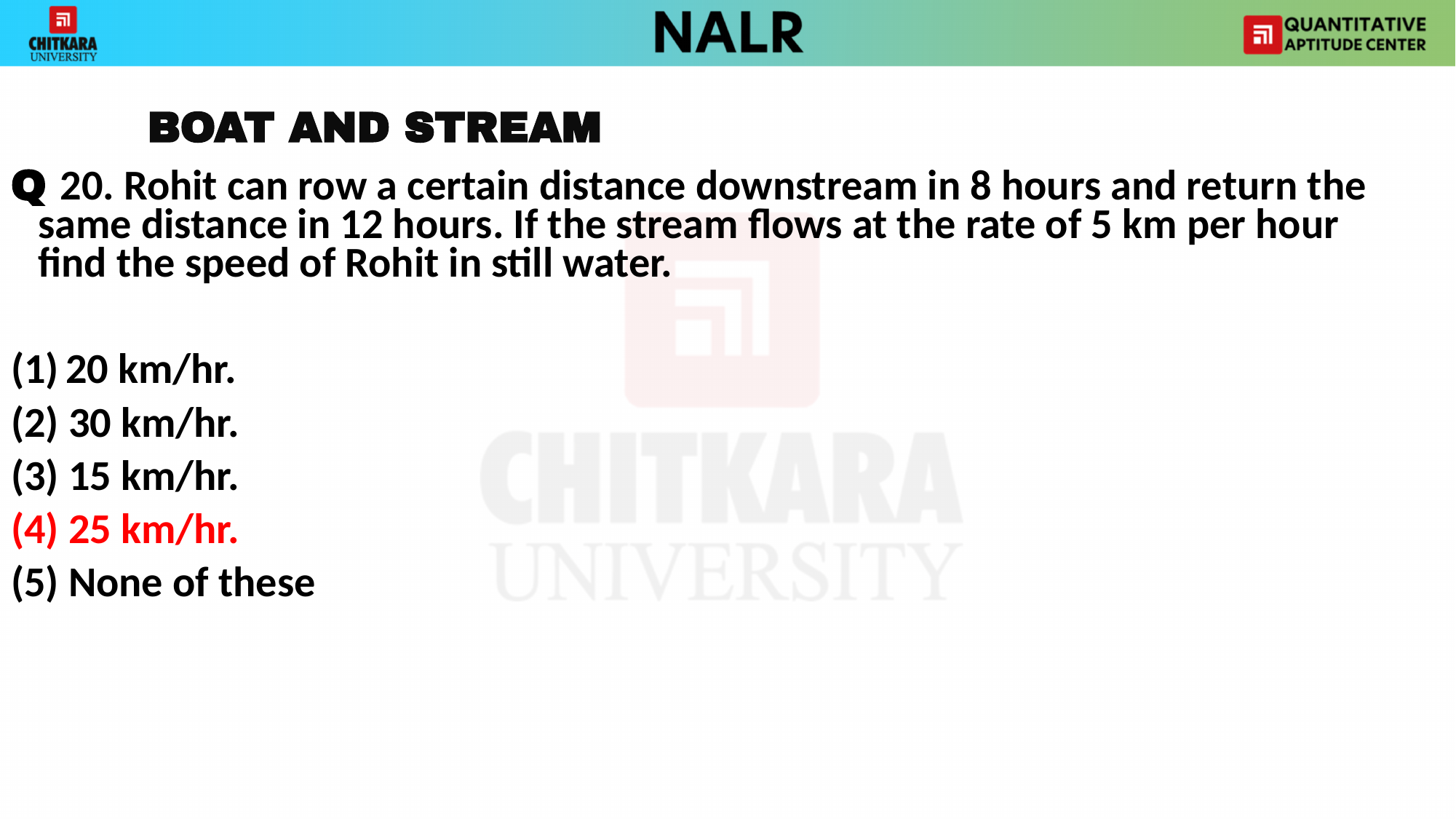

BOAT AND STREAM
Q 20. Rohit can row a certain distance downstream in 8 hours and return the same distance in 12 hours. If the stream flows at the rate of 5 km per hour find the speed of Rohit in still water.

20 km/hr.
(2) 30 km/hr.
(3) 15 km/hr.
(4) 25 km/hr.
(5) None of these